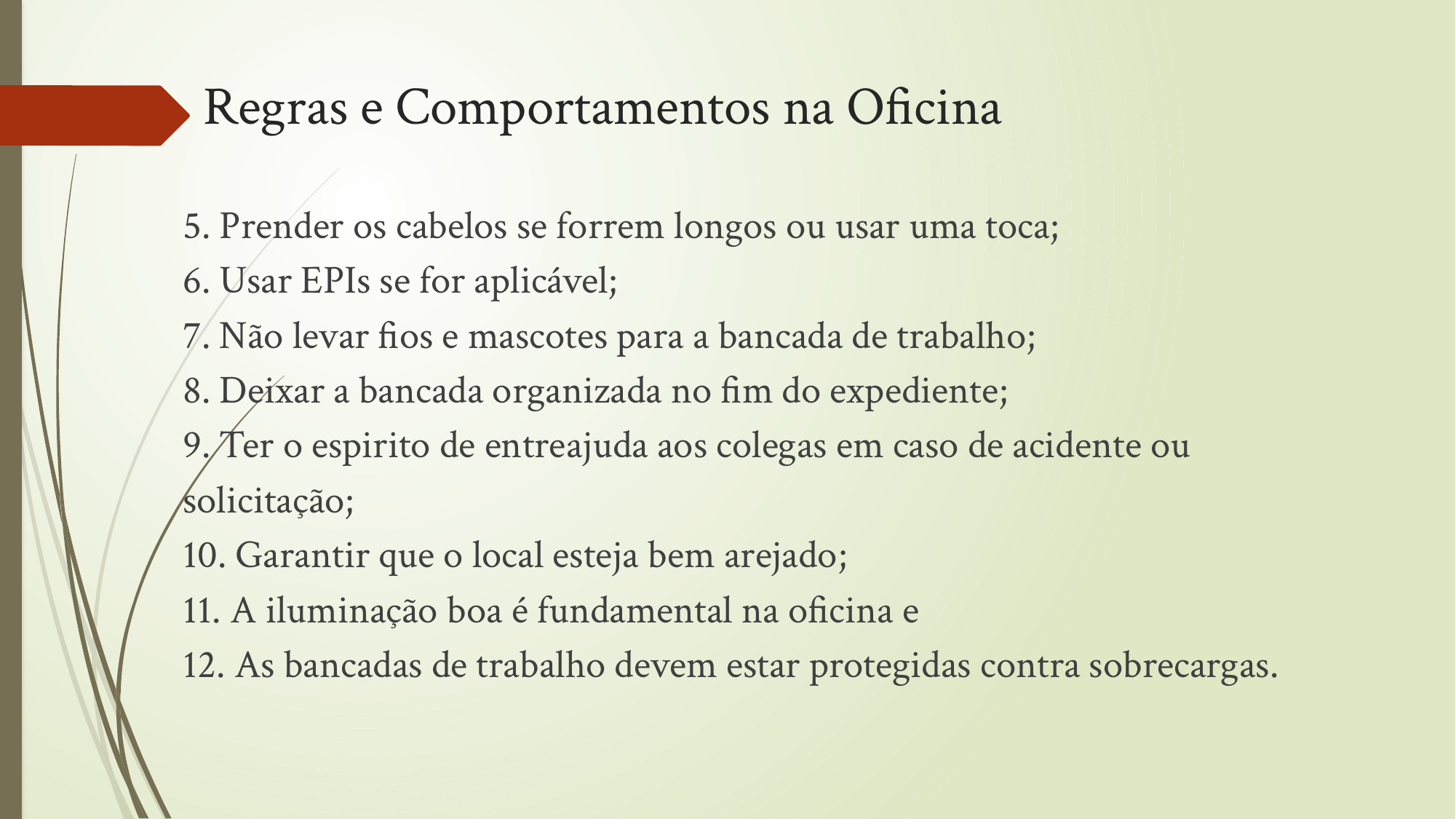

# Regras e Comportamentos na Oficina
5. Prender os cabelos se forrem longos ou usar uma toca;
6. Usar EPIs se for aplicável;
7. Não levar fios e mascotes para a bancada de trabalho;
8. Deixar a bancada organizada no fim do expediente;
9. Ter o espirito de entreajuda aos colegas em caso de acidente ou solicitação;
10. Garantir que o local esteja bem arejado;
11. A iluminação boa é fundamental na oficina e
12. As bancadas de trabalho devem estar protegidas contra sobrecargas.